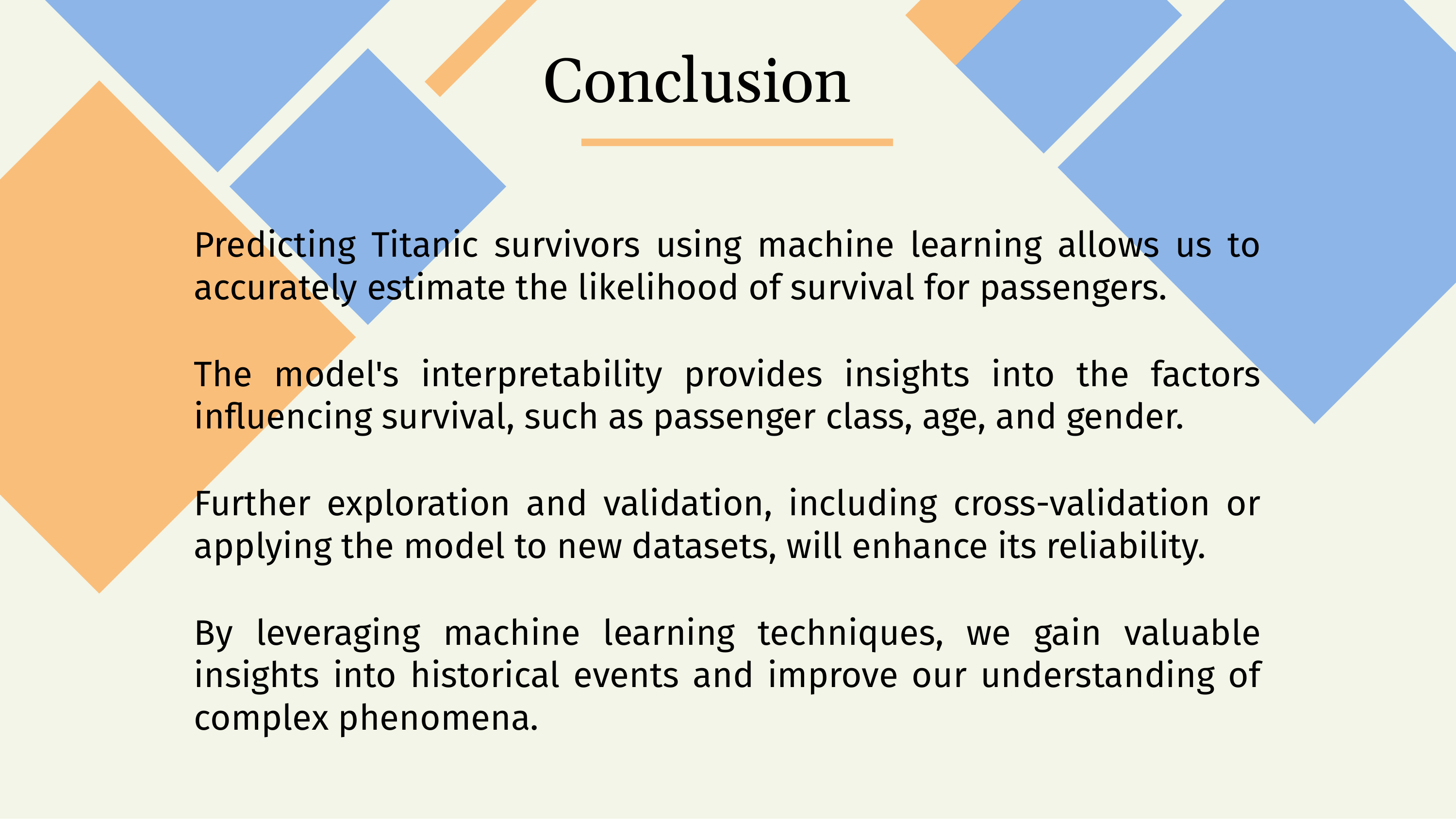

# Conclusion

Predicting Titanic survivors using machine learning allows us to accurately estimate the likelihood of survival for passengers.

The model's interpretability provides insights into the factors influencing survival, such as passenger class, age, and gender.

Further exploration and validation, including cross-validation or applying the model to new datasets, will enhance its reliability.

By leveraging machine learning techniques, we gain valuable insights into historical events and improve our understanding of complex phenomena.